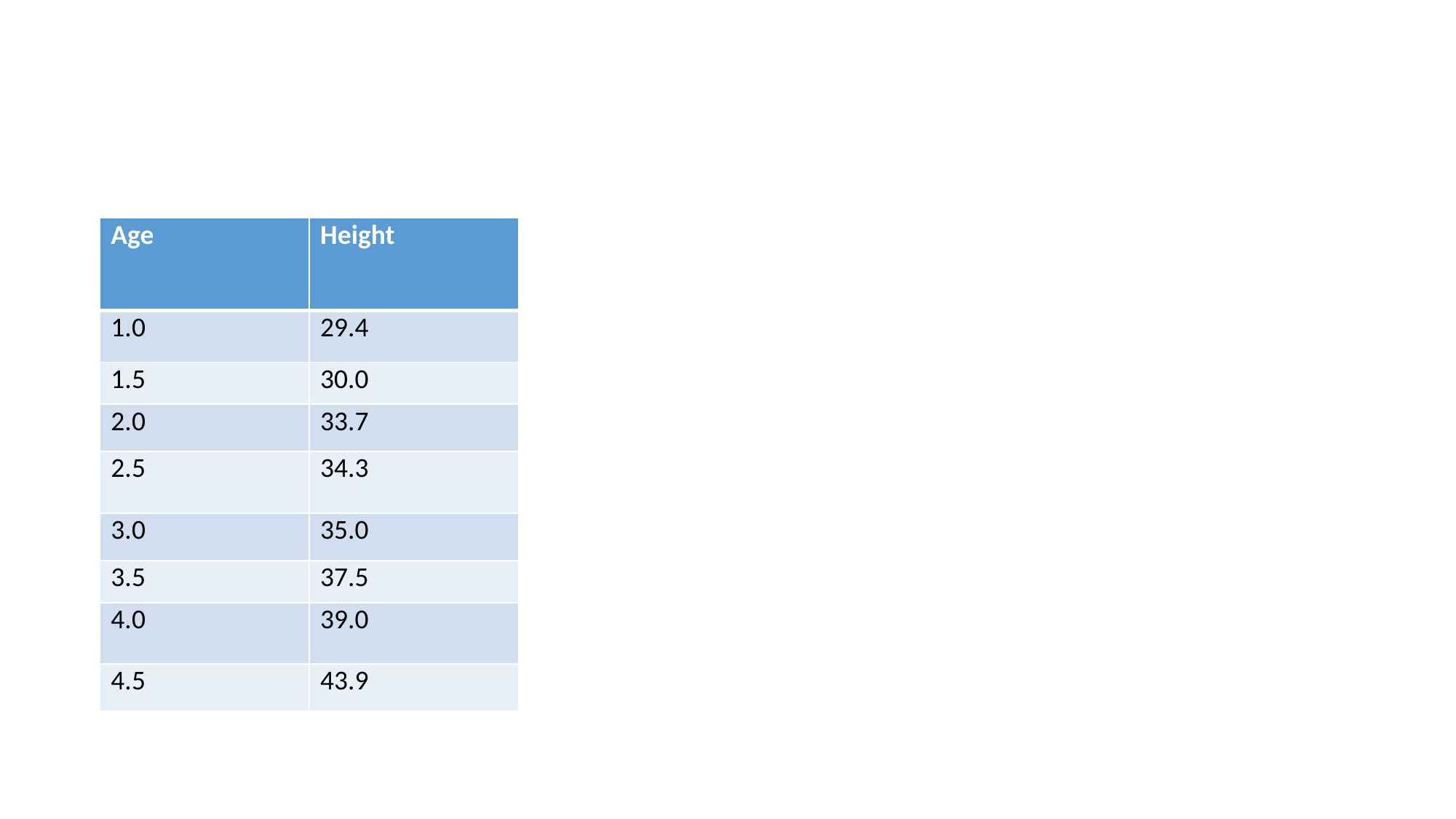

#
| Age | Height |
| --- | --- |
| 1.0 | 29.4 |
| 1.5 | 30.0 |
| 2.0 | 33.7 |
| 2.5 | 34.3 |
| 3.0 | 35.0 |
| 3.5 | 37.5 |
| 4.0 | 39.0 |
| 4.5 | 43.9 |